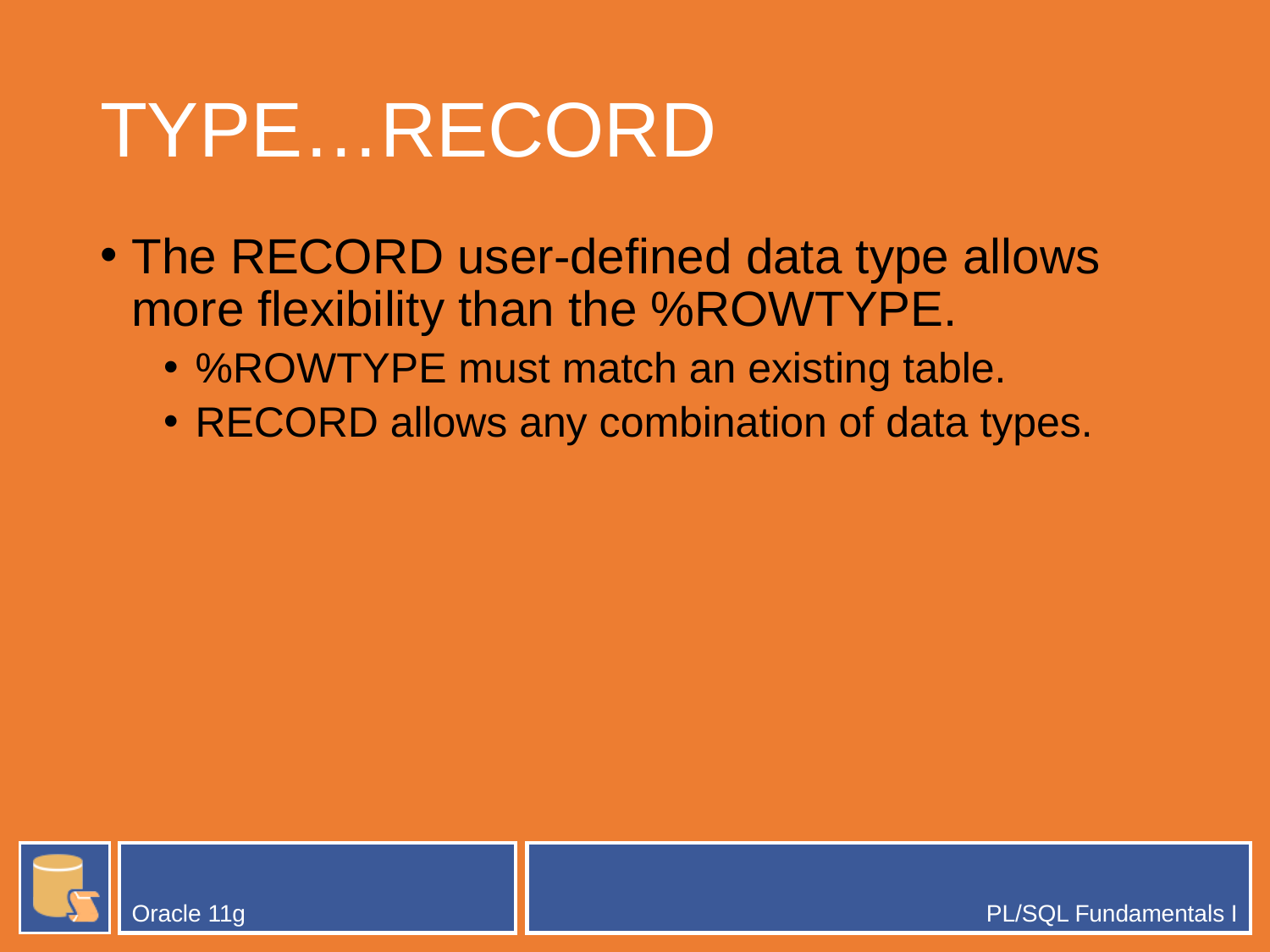

# TYPE…RECORD
The RECORD user-defined data type allows more flexibility than the %ROWTYPE.
%ROWTYPE must match an existing table.
RECORD allows any combination of data types.